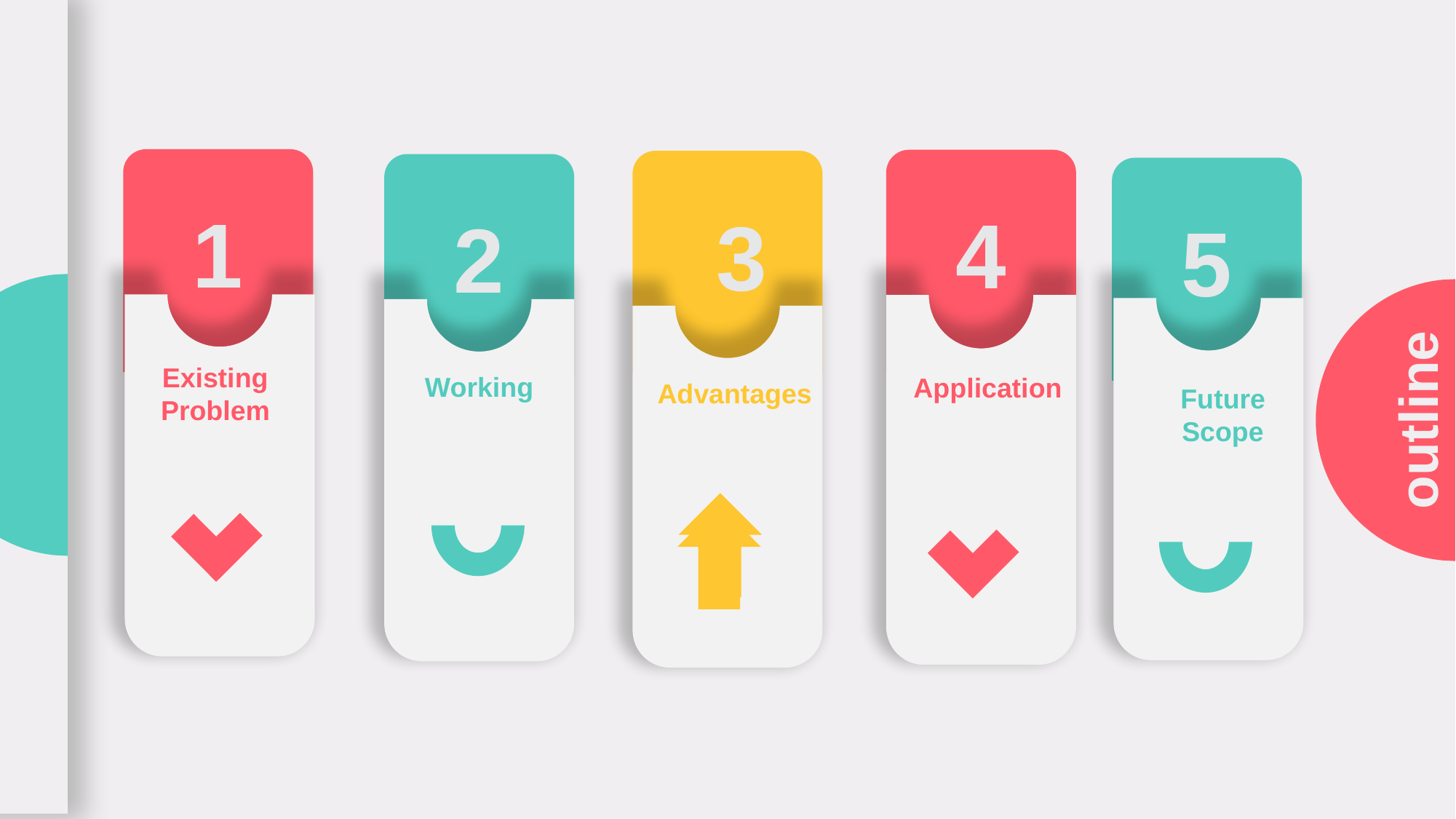

outline

1

4

3

2

5

Existing Problem

Working

Application

Advantages

Future Scope